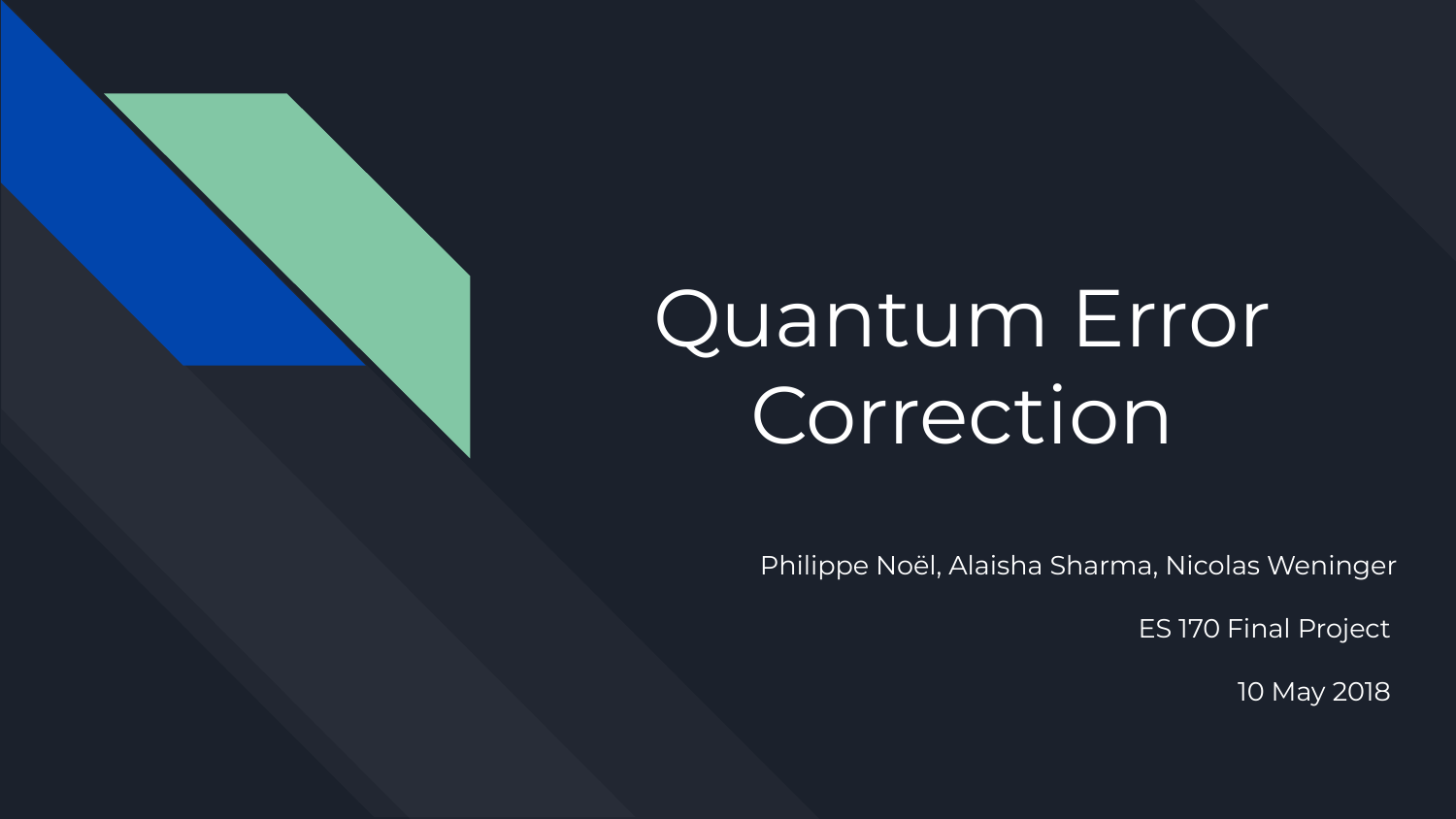

# Quantum Error Correction
Philippe Noël, Alaisha Sharma, Nicolas Weninger
ES 170 Final Project

10 May 2018